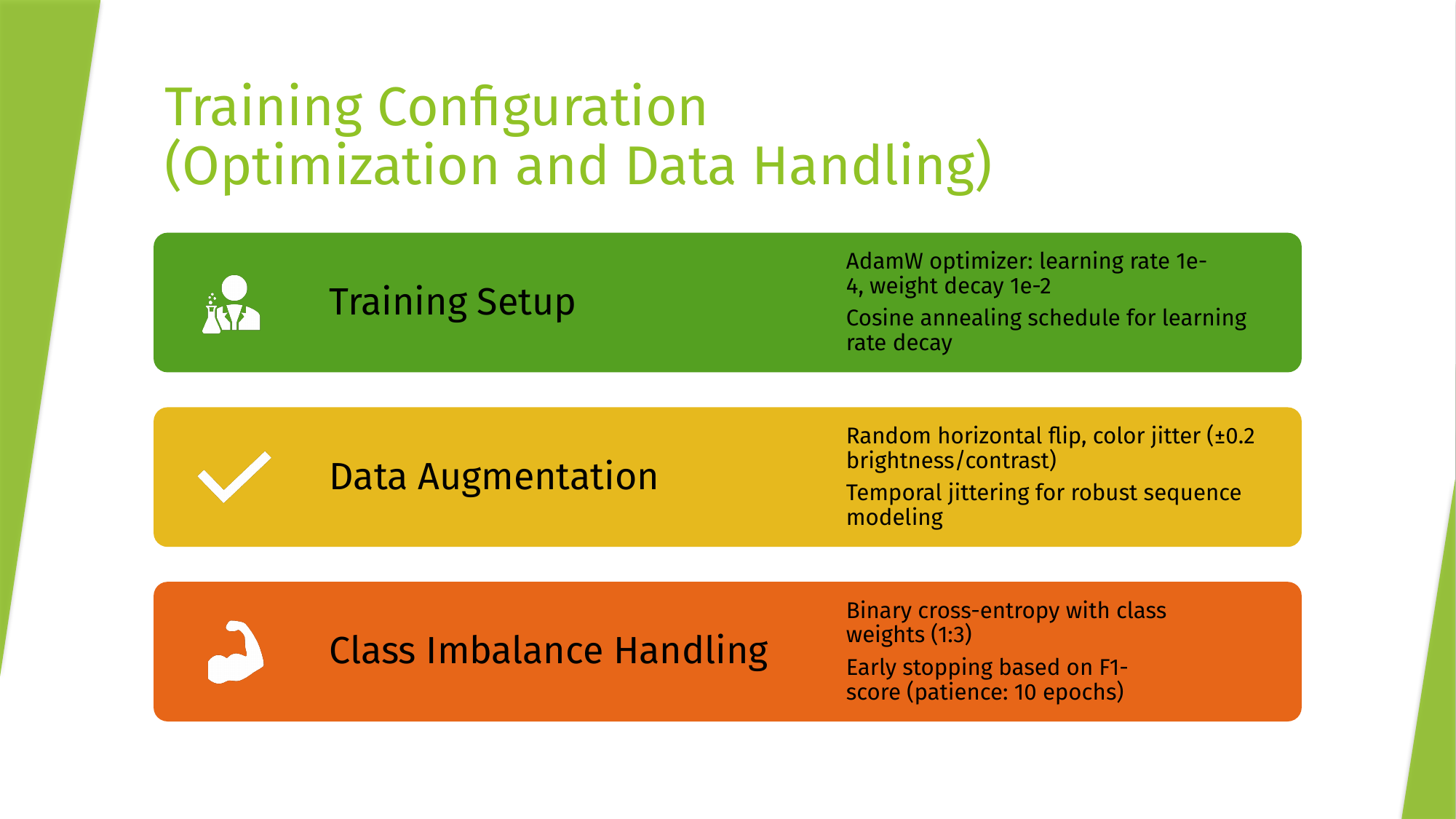

# Training Configuration (Optimization and Data Handling)
Training Setup
AdamW optimizer: learning rate 1e-4, weight decay 1e-2
Cosine annealing schedule for learning rate decay
Data Augmentation
Random horizontal flip, color jitter (±0.2 brightness/contrast)
Temporal jittering for robust sequence modeling
Class Imbalance Handling
Binary cross-entropy with class weights (1:3)
Early stopping based on F1-score (patience: 10 epochs)